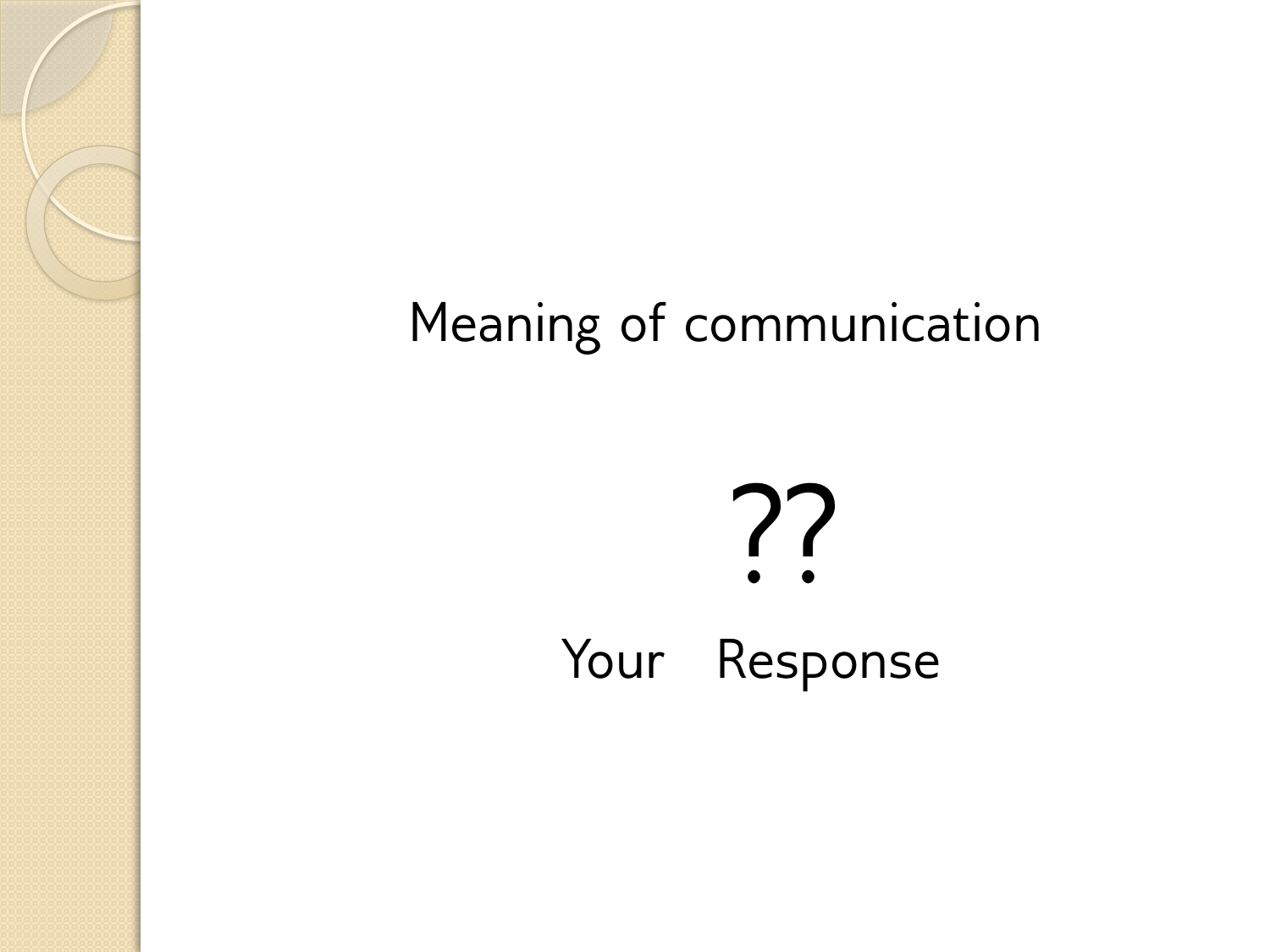

#

           Meaning of communication

            ??
                    Your   Response